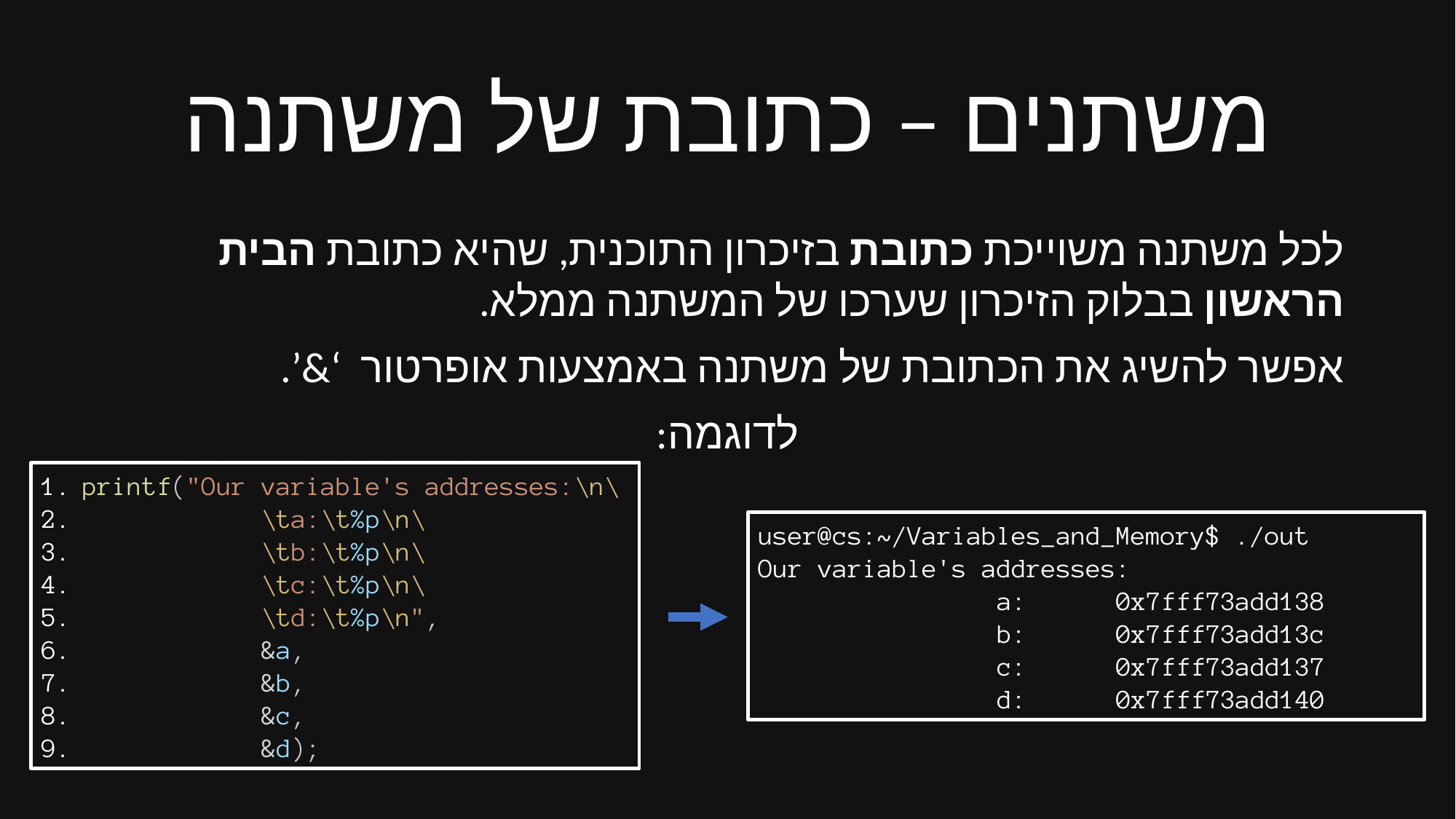

# משתנים – כתובת של משתנה
לכל משתנה משוייכת כתובת בזיכרון התוכנית, שהיא כתובת הבית הראשון בבלוק הזיכרון שערכו של המשתנה ממלא.
אפשר להשיג את הכתובת של משתנה באמצעות אופרטור  ‘&’.
לדוגמה:
printf("Our variable's addresses:\n\
            \ta:\t%p\n\
            \tb:\t%p\n\
            \tc:\t%p\n\
            \td:\t%p\n",
            &a,
            &b,
            &c,
            &d);
user@cs:~/Variables_and_Memory$ ./out
Our variable's addresses:
                a:      0x7fff73add138
                b:      0x7fff73add13c
                c:      0x7fff73add137
                d:      0x7fff73add140